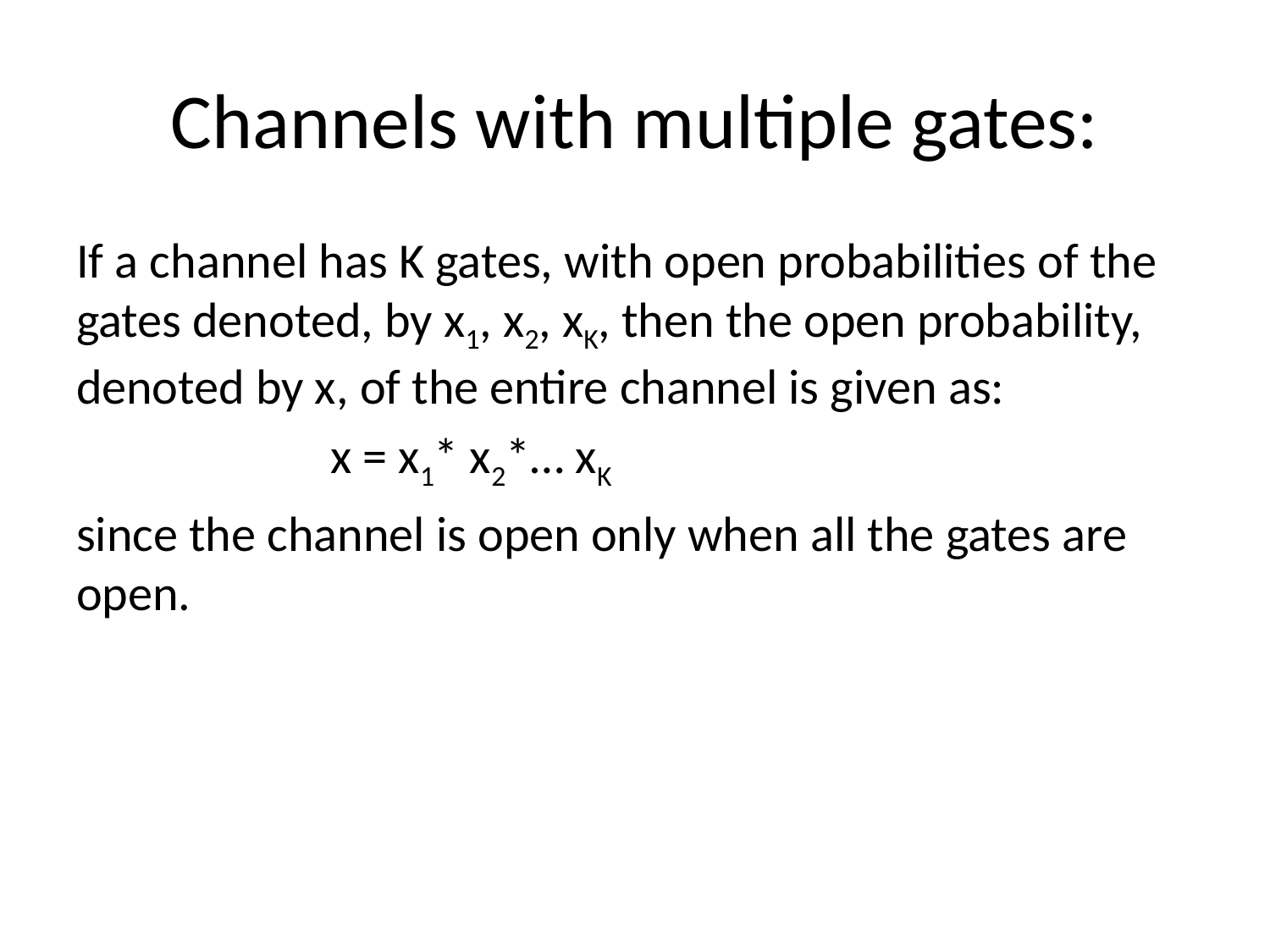

# Channels with multiple gates:
If a channel has K gates, with open probabilities of the gates denoted, by x1, x2, xK, then the open probability, denoted by x, of the entire channel is given as:
		x = x1* x2*… xK
since the channel is open only when all the gates are open.